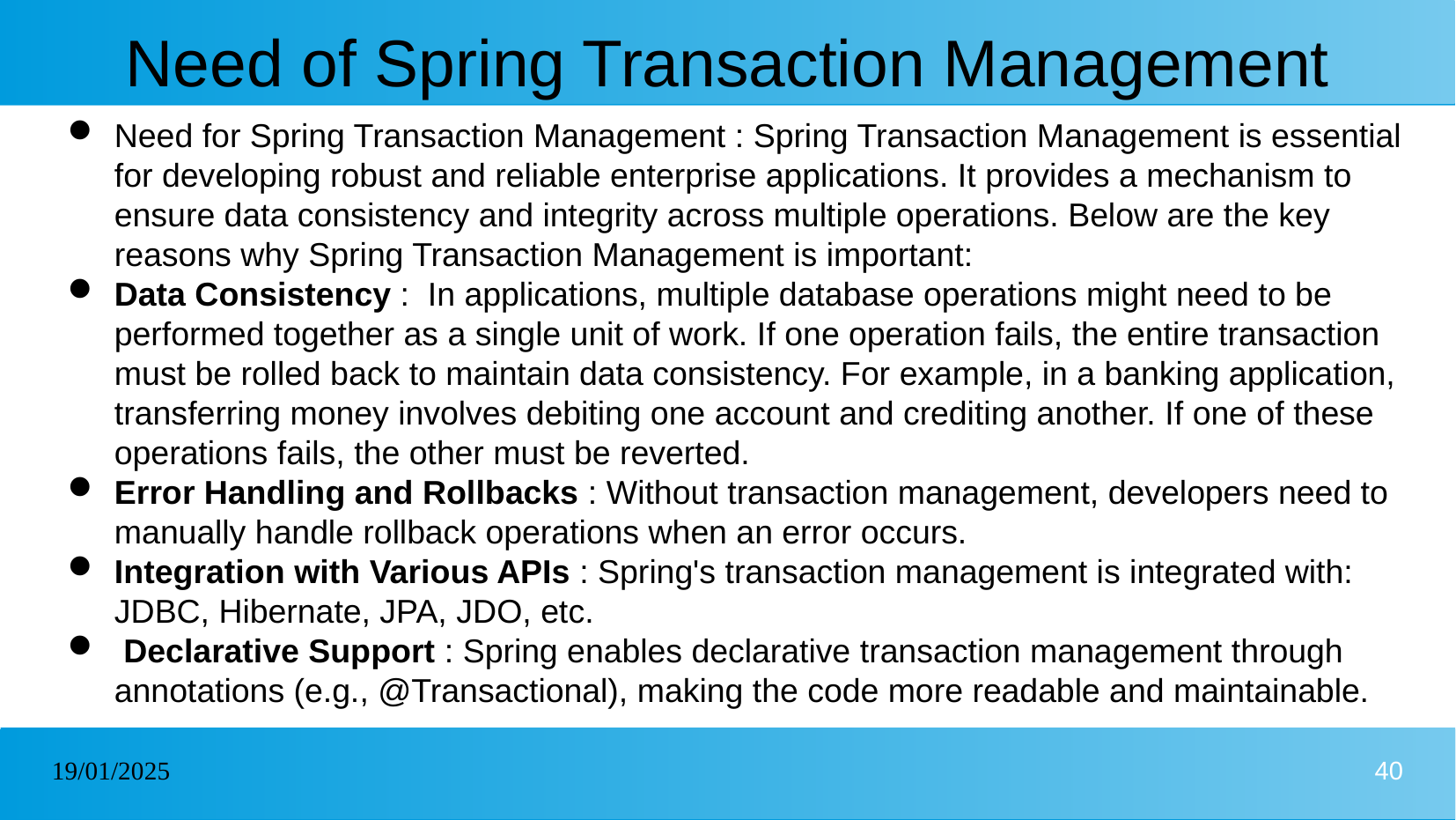

# Need of Spring Transaction Management
Need for Spring Transaction Management : Spring Transaction Management is essential for developing robust and reliable enterprise applications. It provides a mechanism to ensure data consistency and integrity across multiple operations. Below are the key reasons why Spring Transaction Management is important:
Data Consistency :  In applications, multiple database operations might need to be performed together as a single unit of work. If one operation fails, the entire transaction must be rolled back to maintain data consistency. For example, in a banking application, transferring money involves debiting one account and crediting another. If one of these operations fails, the other must be reverted.
Error Handling and Rollbacks : Without transaction management, developers need to manually handle rollback operations when an error occurs.
Integration with Various APIs : Spring's transaction management is integrated with: JDBC, Hibernate, JPA, JDO, etc.
 Declarative Support : Spring enables declarative transaction management through annotations (e.g., @Transactional), making the code more readable and maintainable.
19/01/2025
40